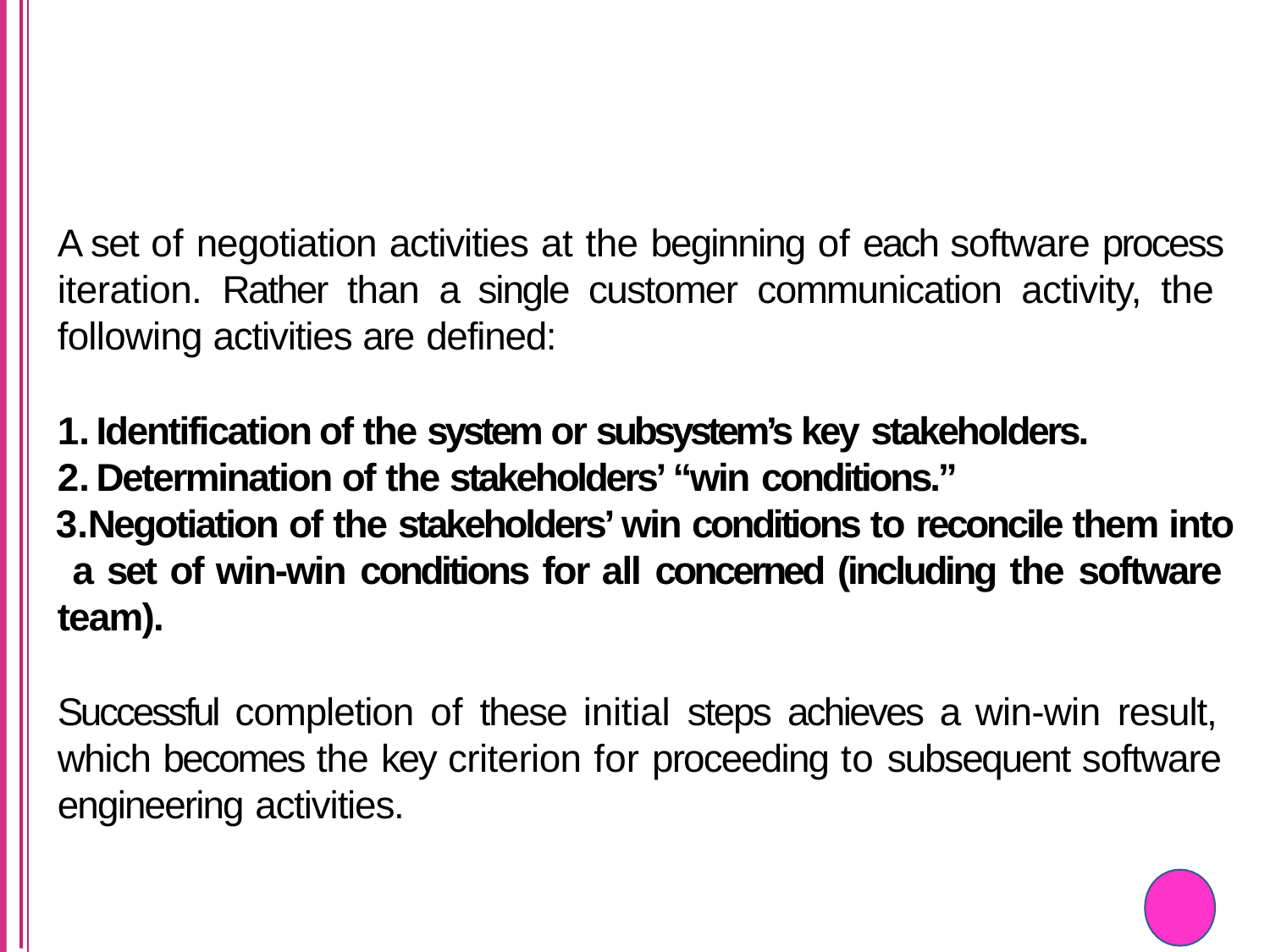

A set of negotiation activities at the beginning of each software process  iteration. Rather than a single customer communication activity, the  following activities are defined:

Identification of the system or subsystem’s key stakeholders.
Determination of the stakeholders’ “win conditions.”
Negotiation of the stakeholders’ win conditions to reconcile them into  a set of win-win conditions for all concerned (including the software  team).

Successful completion of these initial steps achieves a win-win result,  which becomes the key criterion for proceeding to subsequent software  engineering activities.